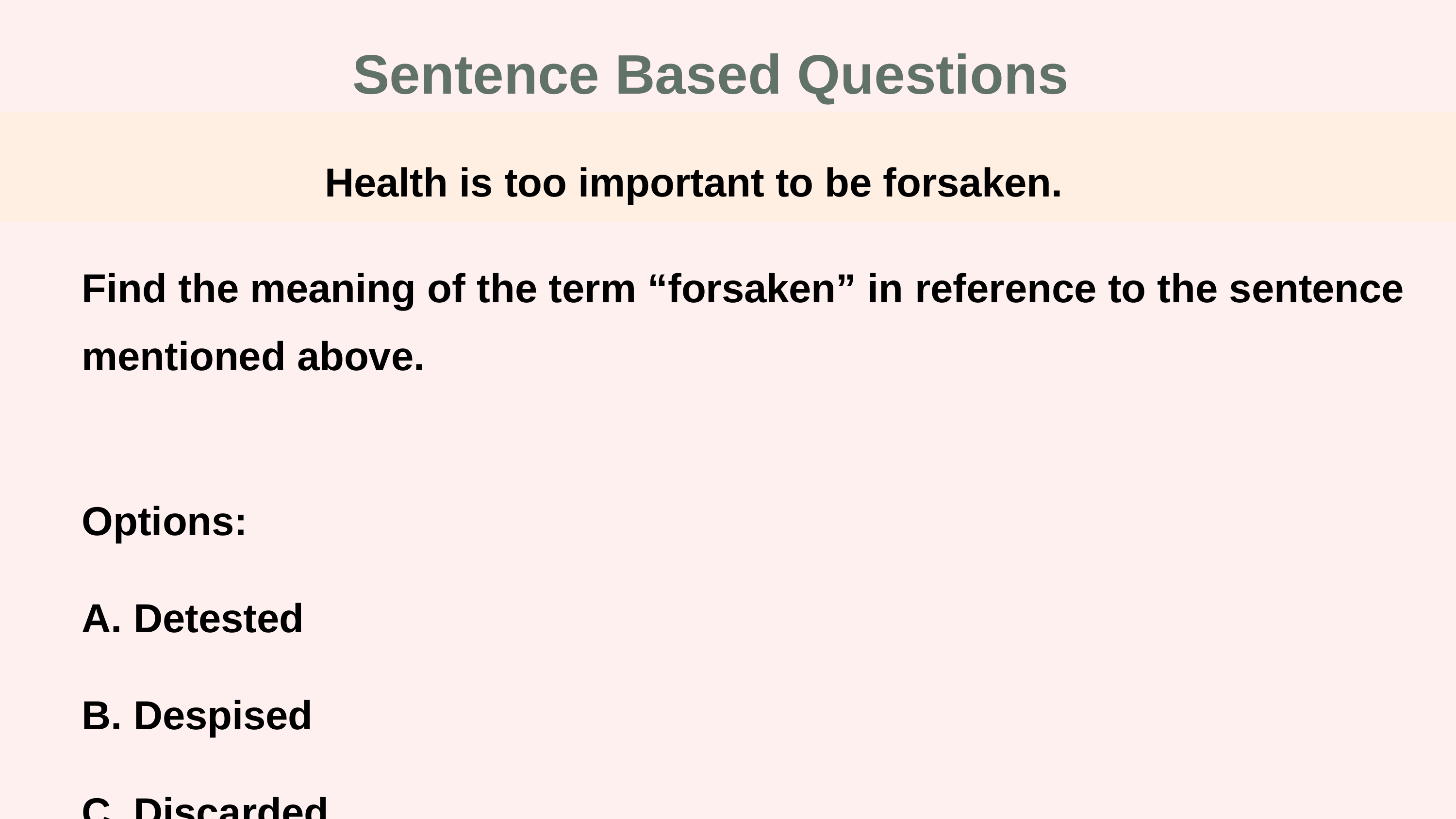

Sentence Based Questions

Health is too important to be forsaken.
Find the meaning of the term “forsaken” in reference to the sentence mentioned above.

Options:
A. Detested
B. Despised
C. Discarded
D. Neglected